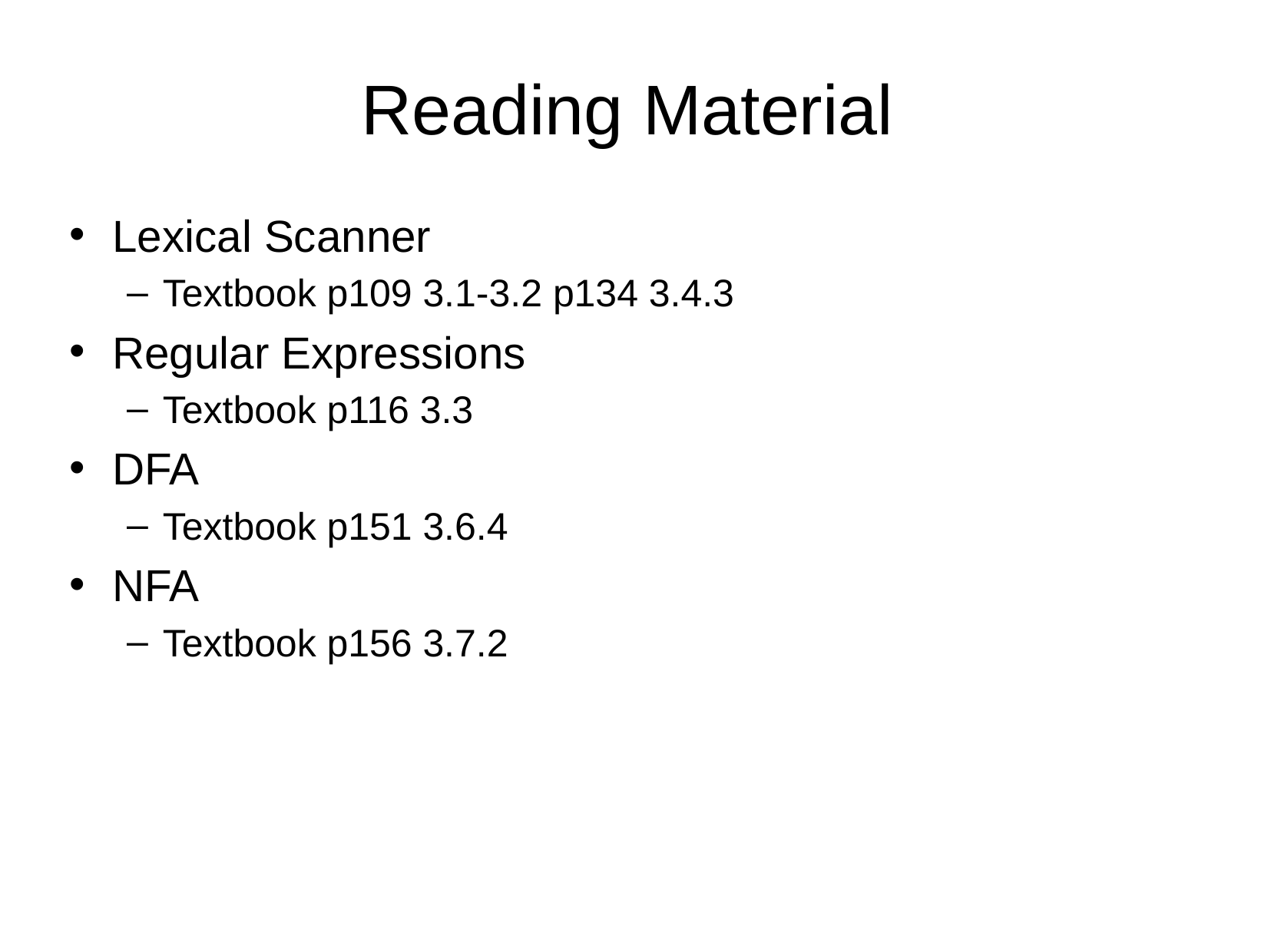

# Reading Material
Lexical Scanner
Textbook p109 3.1-3.2 p134 3.4.3
Regular Expressions
Textbook p116 3.3
DFA
Textbook p151 3.6.4
NFA
Textbook p156 3.7.2